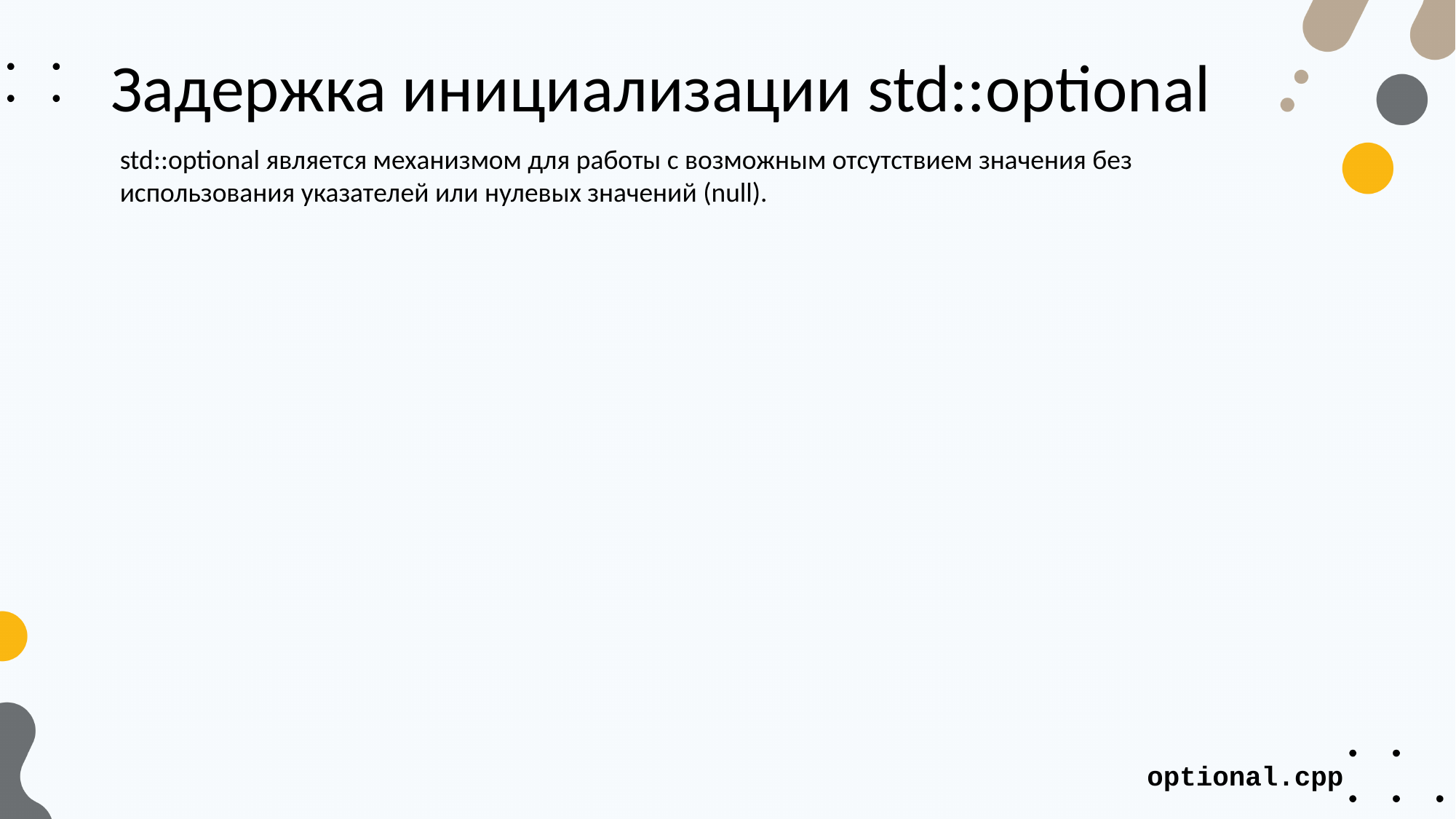

# Задержка инициализации std::optional
std::optional является механизмом для работы с возможным отсутствием значения без использования указателей или нулевых значений (null).
optional.cpp